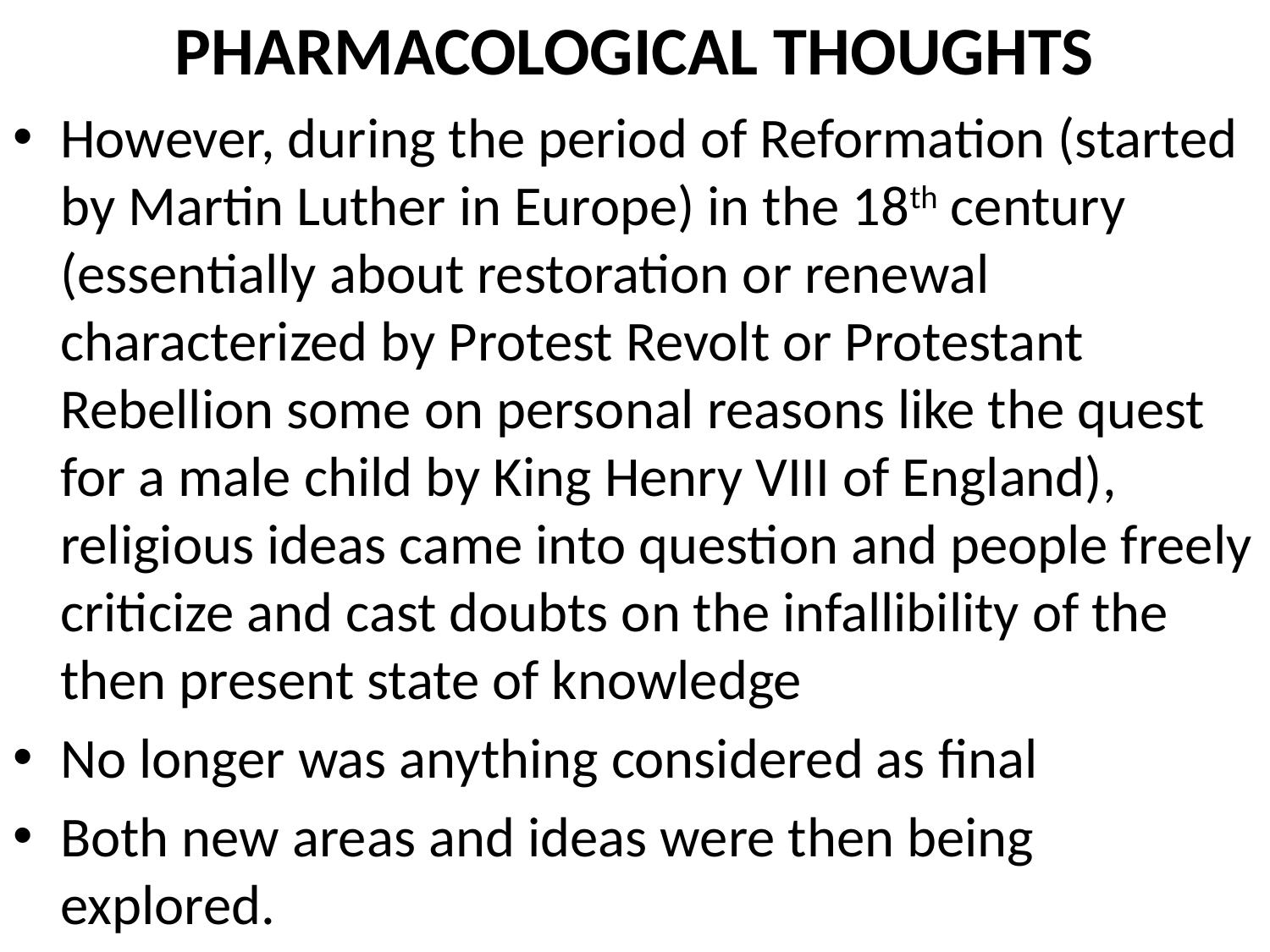

# PHARMACOLOGICAL THOUGHTS
However, during the period of Reformation (started by Martin Luther in Europe) in the 18th century (essentially about restoration or renewal characterized by Protest Revolt or Protestant Rebellion some on personal reasons like the quest for a male child by King Henry VIII of England), religious ideas came into question and people freely criticize and cast doubts on the infallibility of the then present state of knowledge
No longer was anything considered as final
Both new areas and ideas were then being explored.